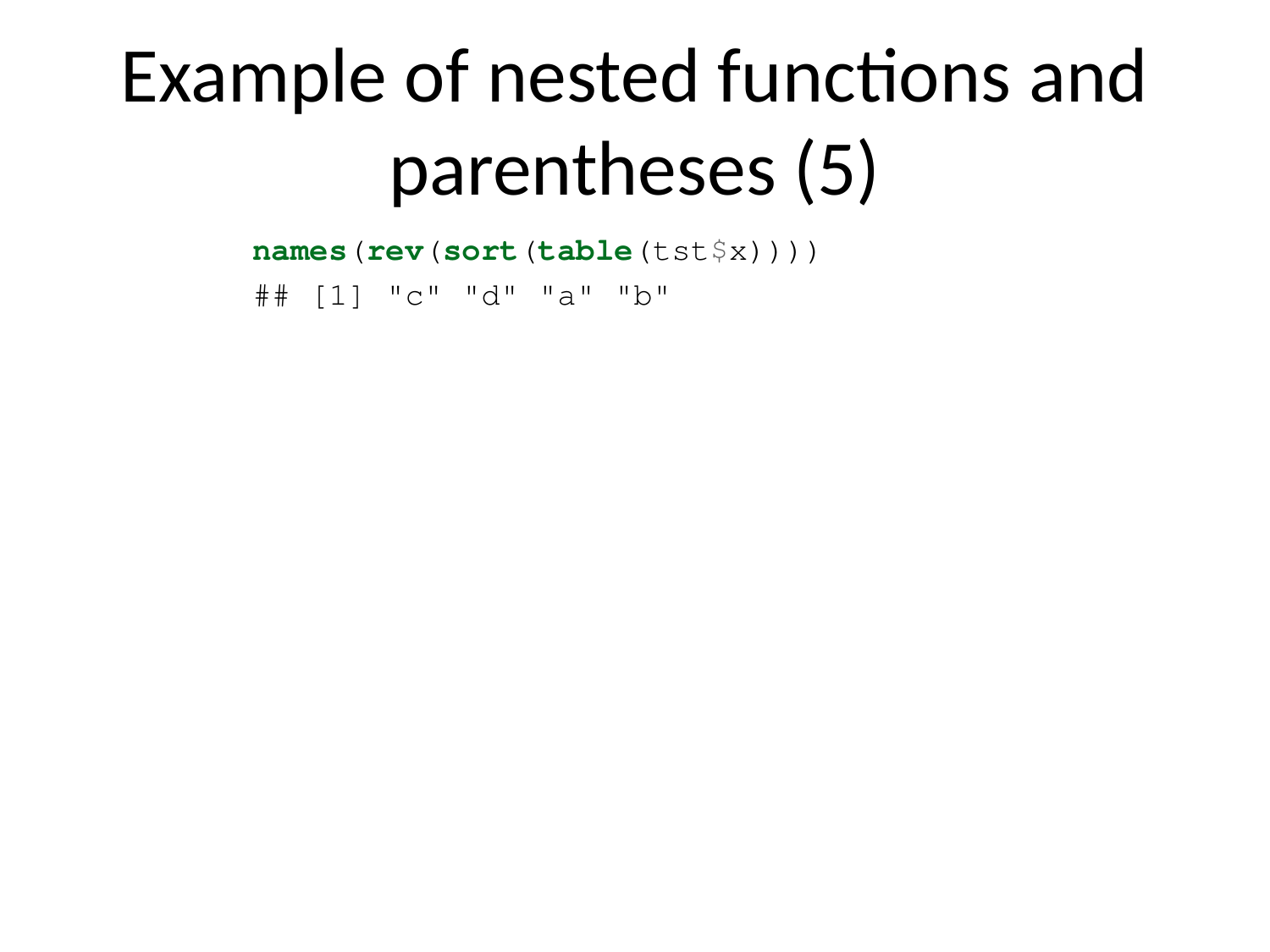

# Example of nested functions and parentheses (5)
names(rev(sort(table(tst$x))))
## [1] "c" "d" "a" "b"